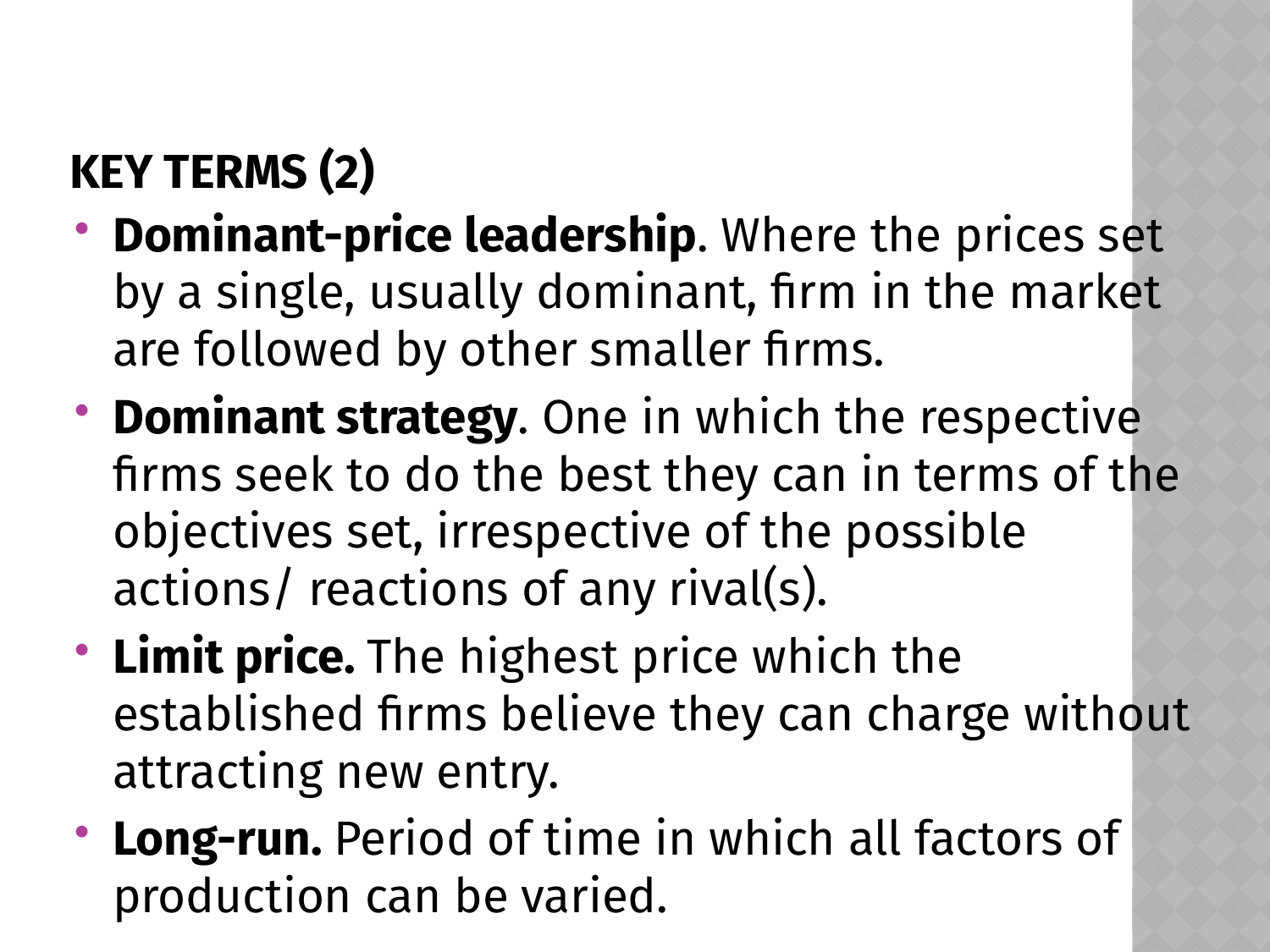

# Key terms (2)
Dominant-price leadership. Where the prices set by a single, usually dominant, firm in the market are followed by other smaller firms.
Dominant strategy. One in which the respective firms seek to do the best they can in terms of the objectives set, irrespective of the possible actions/ reactions of any rival(s).
Limit price. The highest price which the established firms believe they can charge without attracting new entry.
Long-run. Period of time in which all factors of production can be varied.